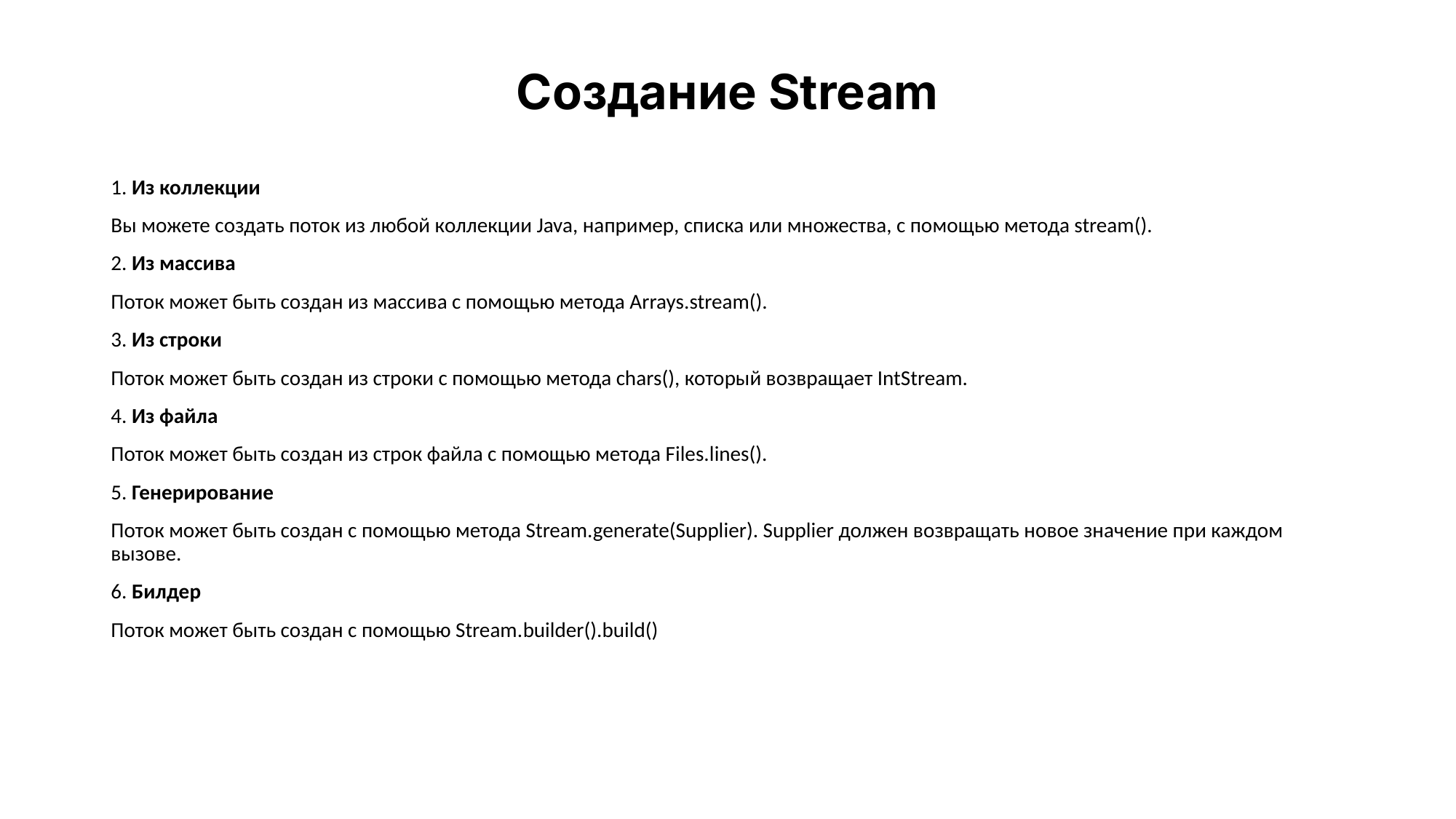

# Создание Stream
1. Из коллекции
Вы можете создать поток из любой коллекции Java, например, списка или множества, с помощью метода stream().
2. Из массива
Поток может быть создан из массива с помощью метода Arrays.stream().
3. Из строки
Поток может быть создан из строки с помощью метода chars(), который возвращает IntStream.
4. Из файла
Поток может быть создан из строк файла с помощью метода Files.lines().
5. Генерирование
Поток может быть создан с помощью метода Stream.generate(Supplier). Supplier должен возвращать новое значение при каждом вызове.
6. Билдер
Поток может быть создан с помощью Stream.builder().build()